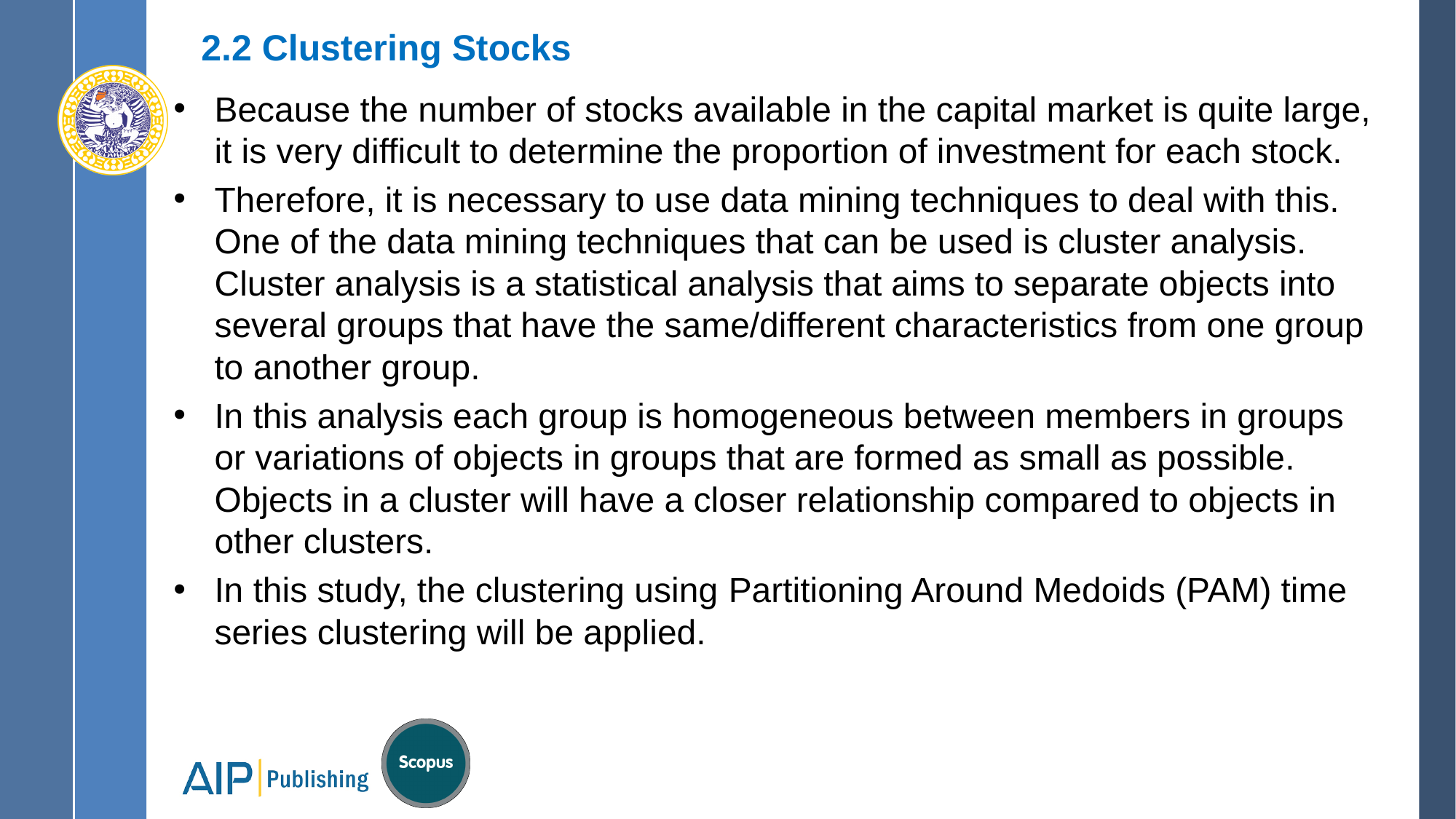

# 2.2 Clustering Stocks
Because the number of stocks available in the capital market is quite large, it is very difficult to determine the proportion of investment for each stock.
Therefore, it is necessary to use data mining techniques to deal with this. One of the data mining techniques that can be used is cluster analysis. Cluster analysis is a statistical analysis that aims to separate objects into several groups that have the same/different characteristics from one group to another group.
In this analysis each group is homogeneous between members in groups or variations of objects in groups that are formed as small as possible. Objects in a cluster will have a closer relationship compared to objects in other clusters.
In this study, the clustering using Partitioning Around Medoids (PAM) time series clustering will be applied.